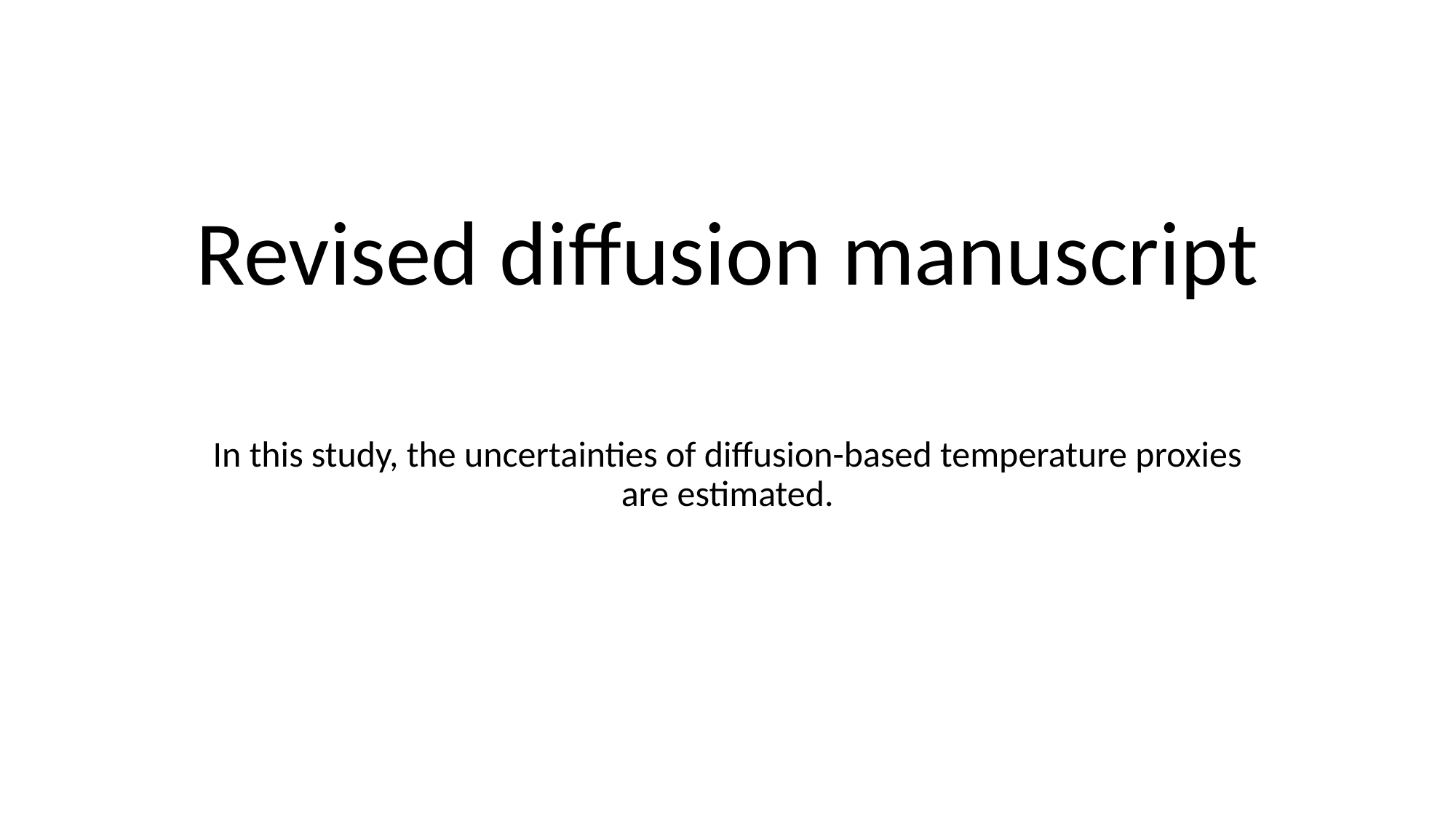

# Revised diffusion manuscript
In this study, the uncertainties of diffusion-based temperature proxies are estimated.